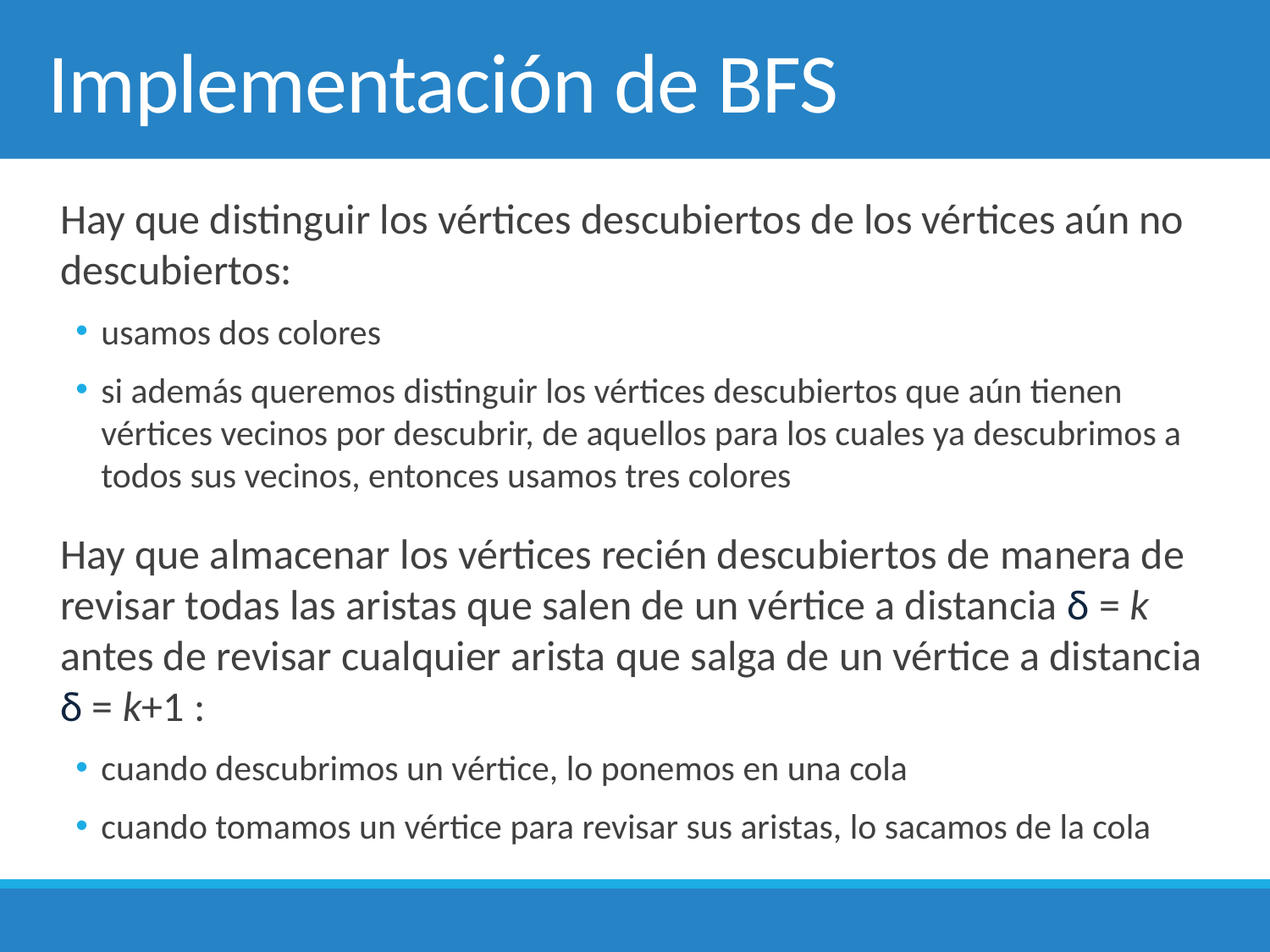

# Implementación de BFS
Hay que distinguir los vértices descubiertos de los vértices aún no descubiertos:
usamos dos colores
si además queremos distinguir los vértices descubiertos que aún tienen vértices vecinos por descubrir, de aquellos para los cuales ya descubrimos a todos sus vecinos, entonces usamos tres colores
Hay que almacenar los vértices recién descubiertos de manera de revisar todas las aristas que salen de un vértice a distancia δ = k antes de revisar cualquier arista que salga de un vértice a distancia δ = k+1 :
cuando descubrimos un vértice, lo ponemos en una cola
cuando tomamos un vértice para revisar sus aristas, lo sacamos de la cola